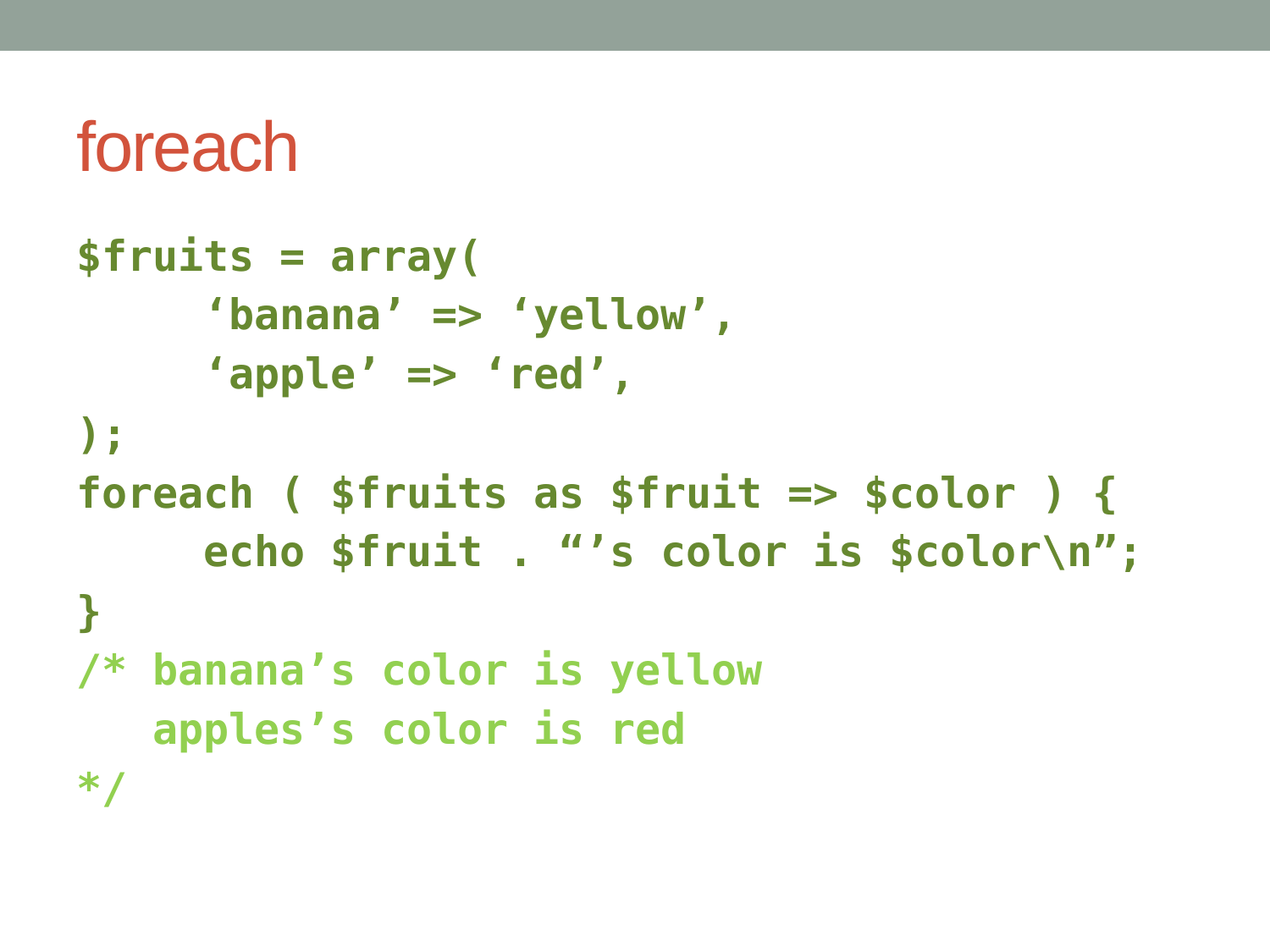

# foreach
$fruits = array(
	‘banana’ => ‘yellow’,
	‘apple’ => ‘red’,
);
foreach ( $fruits as $fruit => $color ) {
	echo $fruit . “’s color is $color\n”;
}
/* banana’s color is yellow
   apples’s color is red
*/